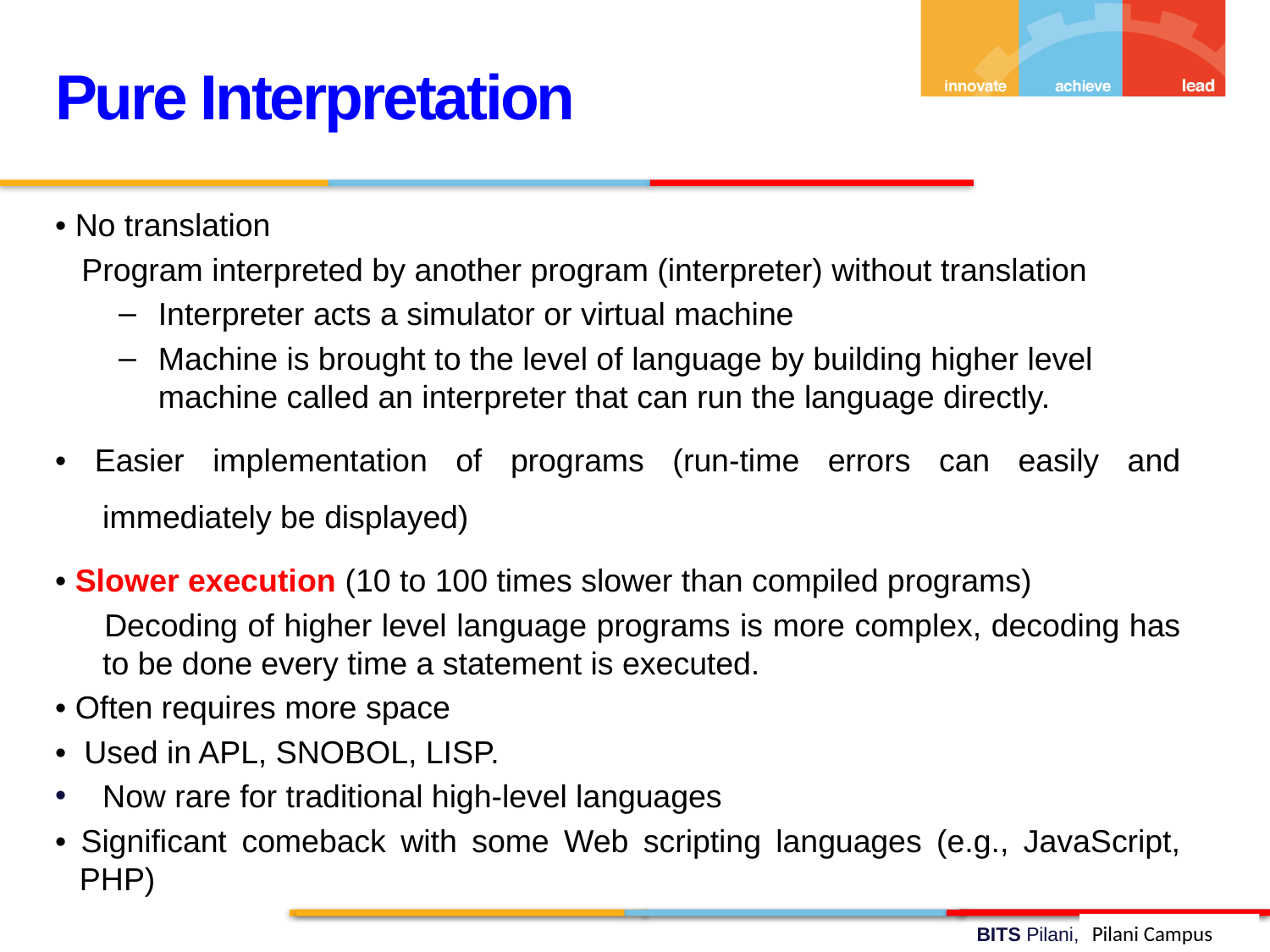

Pure Interpretation
• No translation
   Program interpreted by another program (interpreter) without translation
Interpreter acts a simulator or virtual machine
Machine is brought to the level of language by building higher level machine called an interpreter that can run the language directly.
• Easier implementation of programs (run-time errors can easily and immediately be displayed)
• Slower execution (10 to 100 times slower than compiled programs)
     Decoding of higher level language programs is more complex, decoding has to be done every time a statement is executed.
• Often requires more space
•  Used in APL, SNOBOL, LISP.
Now rare for traditional high-level languages
• Significant comeback with some Web scripting languages (e.g., JavaScript, PHP)
Pilani Campus